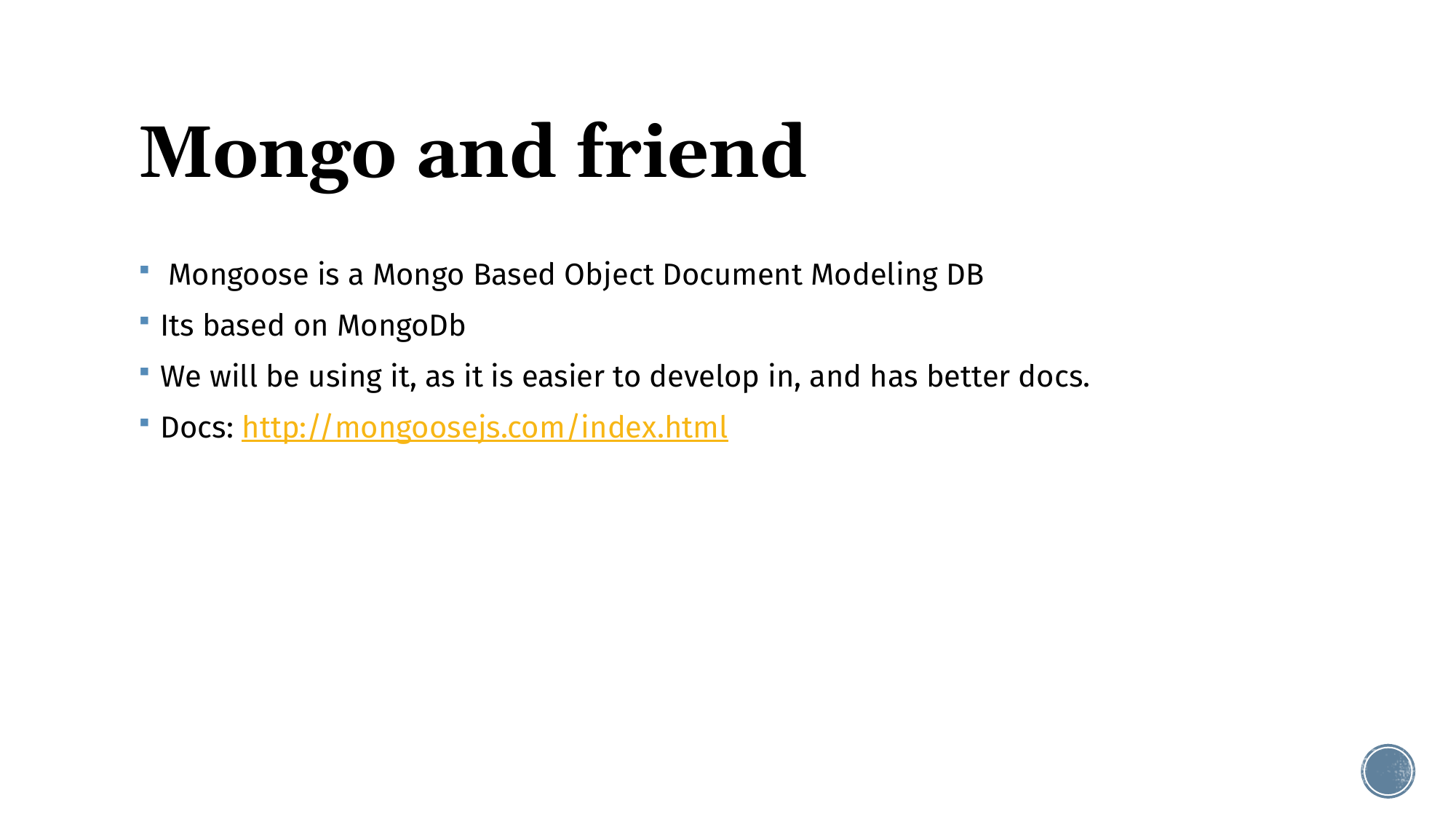

# Mongo and friend
 Mongoose is a Mongo Based Object Document Modeling DB
Its based on MongoDb
We will be using it, as it is easier to develop in, and has better docs.
Docs: http://mongoosejs.com/index.html